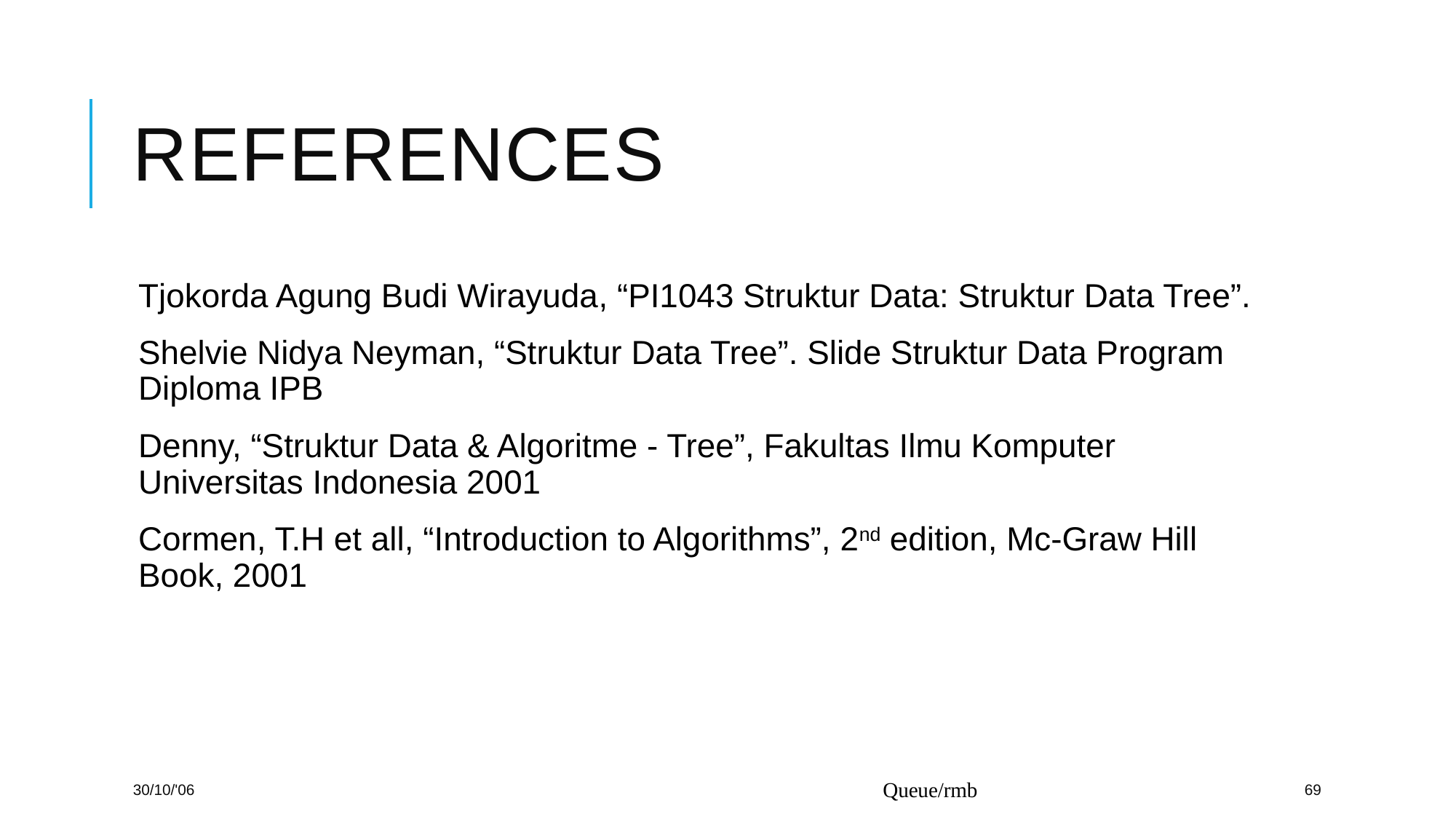

# References
Tjokorda Agung Budi Wirayuda, “PI1043 Struktur Data: Struktur Data Tree”.
Shelvie Nidya Neyman, “Struktur Data Tree”. Slide Struktur Data Program Diploma IPB
Denny, “Struktur Data & Algoritme - Tree”, Fakultas Ilmu Komputer Universitas Indonesia 2001
Cormen, T.H et all, “Introduction to Algorithms”, 2nd edition, Mc-Graw Hill Book, 2001

30/10/'06
Queue/rmb
69